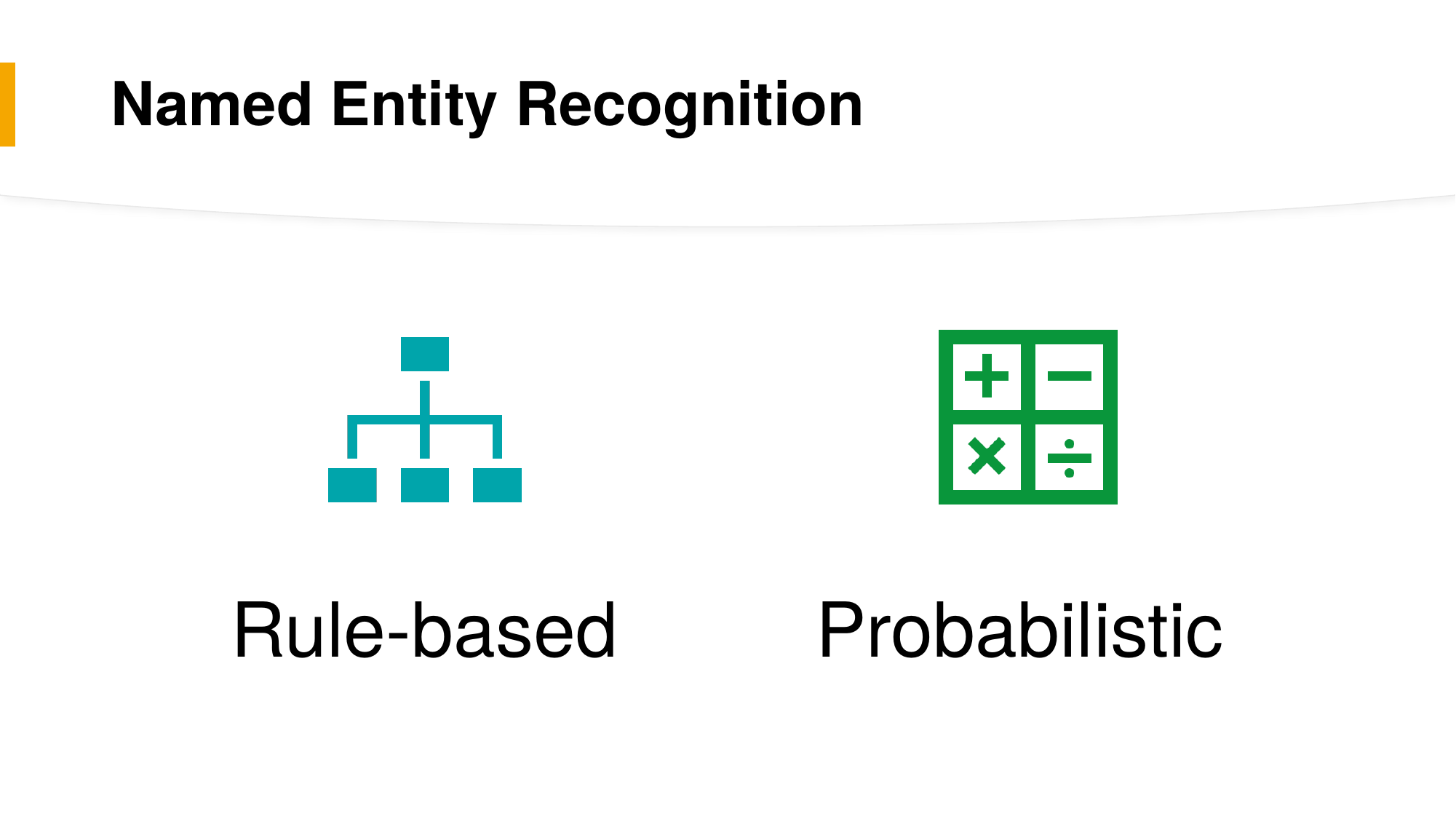

# Named Entity Recognition

Rule-based
Probabilistic
9